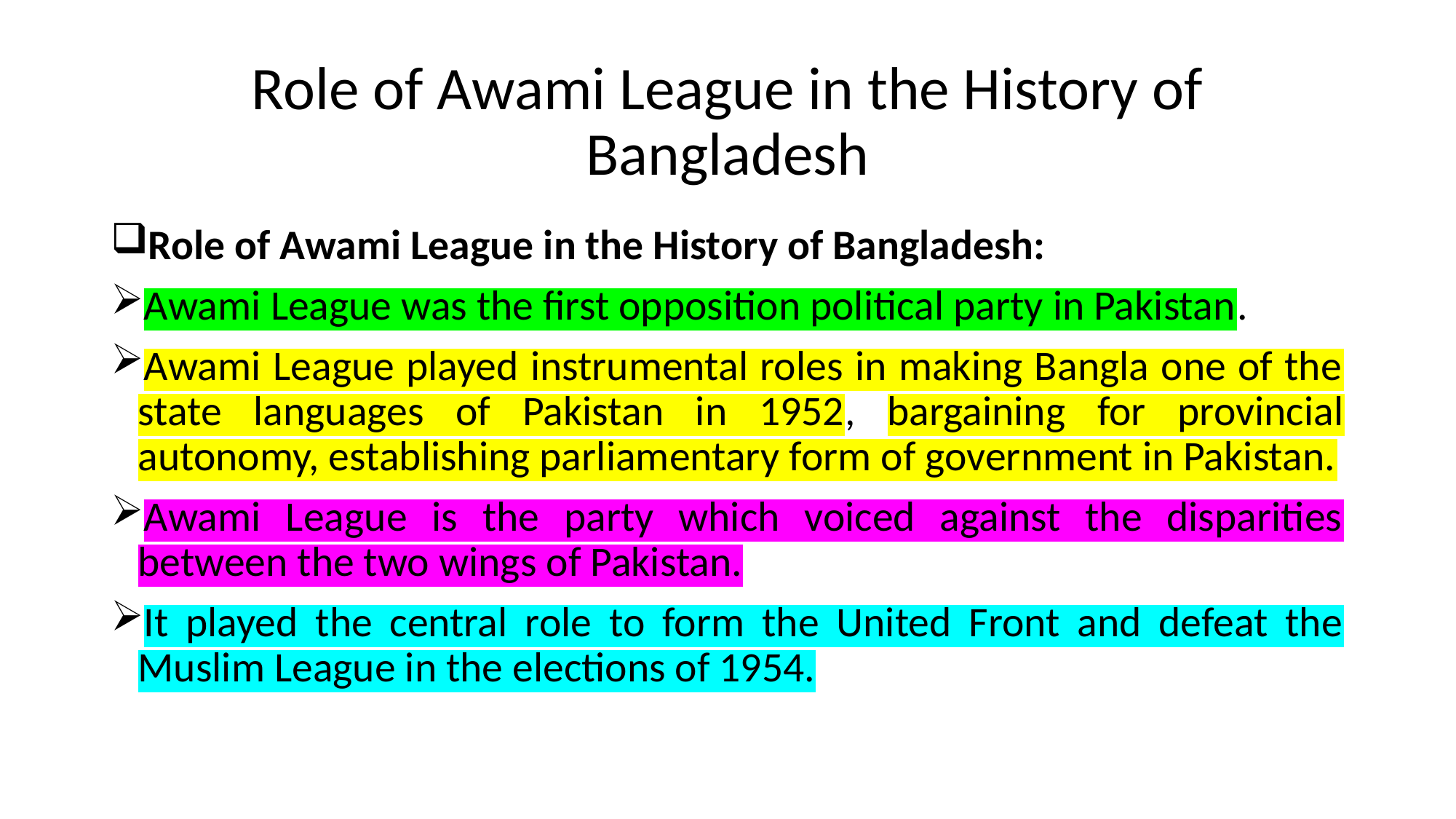

# Role of Awami League in the History of Bangladesh
Role of Awami League in the History of Bangladesh:
Awami League was the first opposition political party in Pakistan.
Awami League played instrumental roles in making Bangla one of the state languages of Pakistan in 1952, bargaining for provincial autonomy, establishing parliamentary form of government in Pakistan.
Awami League is the party which voiced against the disparities between the two wings of Pakistan.
It played the central role to form the United Front and defeat the Muslim League in the elections of 1954.